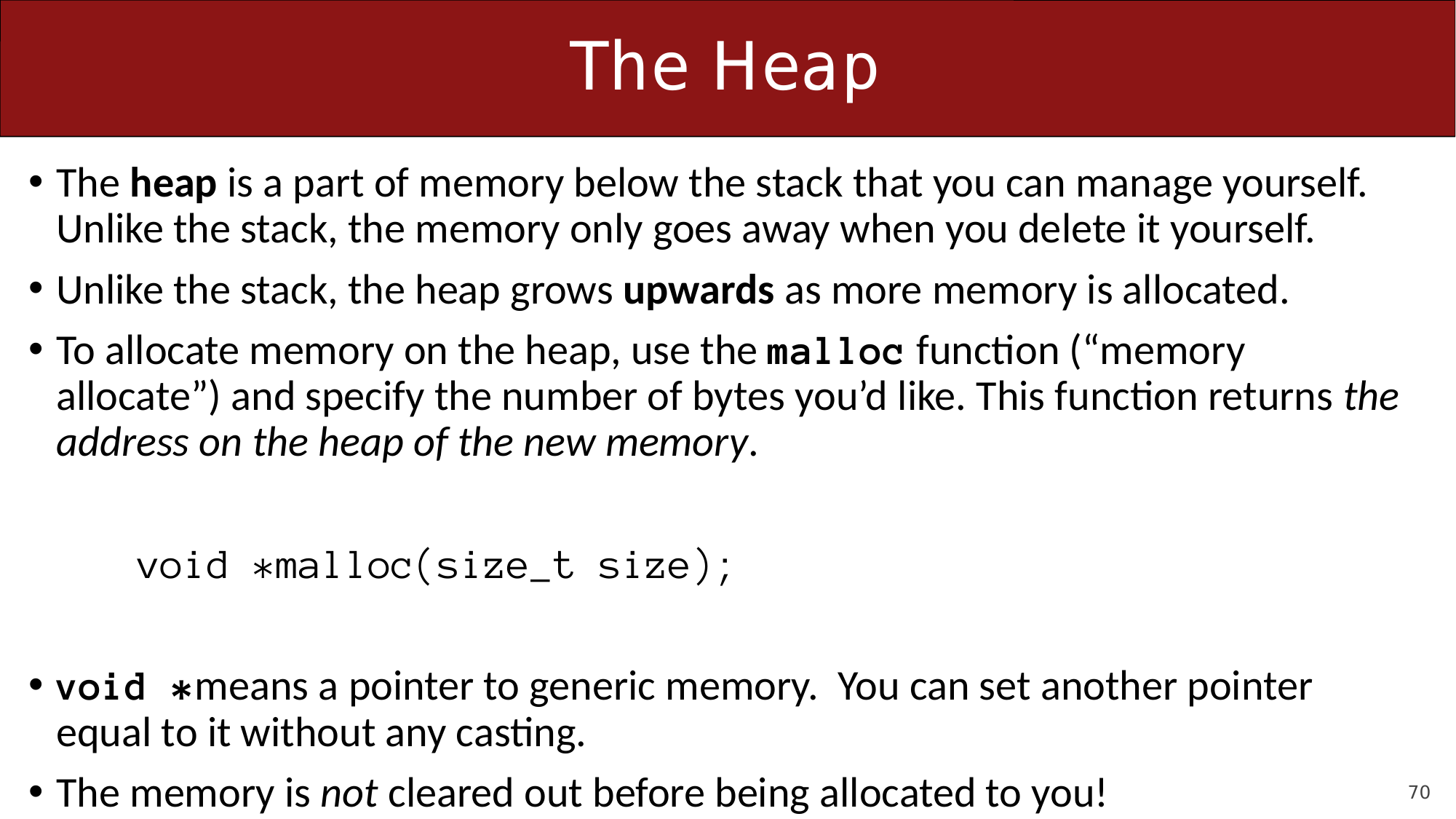

# The Heap
The heap is a part of memory below the stack that you can manage yourself.  Unlike the stack, the memory only goes away when you delete it yourself.
Unlike the stack, the heap grows upwards as more memory is allocated.
To allocate memory on the heap, use the malloc function (“memory allocate”) and specify the number of bytes you’d like. This function returns the address on the heap of the new memory.

	void *malloc(size_t size);

void *means a pointer to generic memory.  You can set another pointer equal to it without any casting.
The memory is not cleared out before being allocated to you!